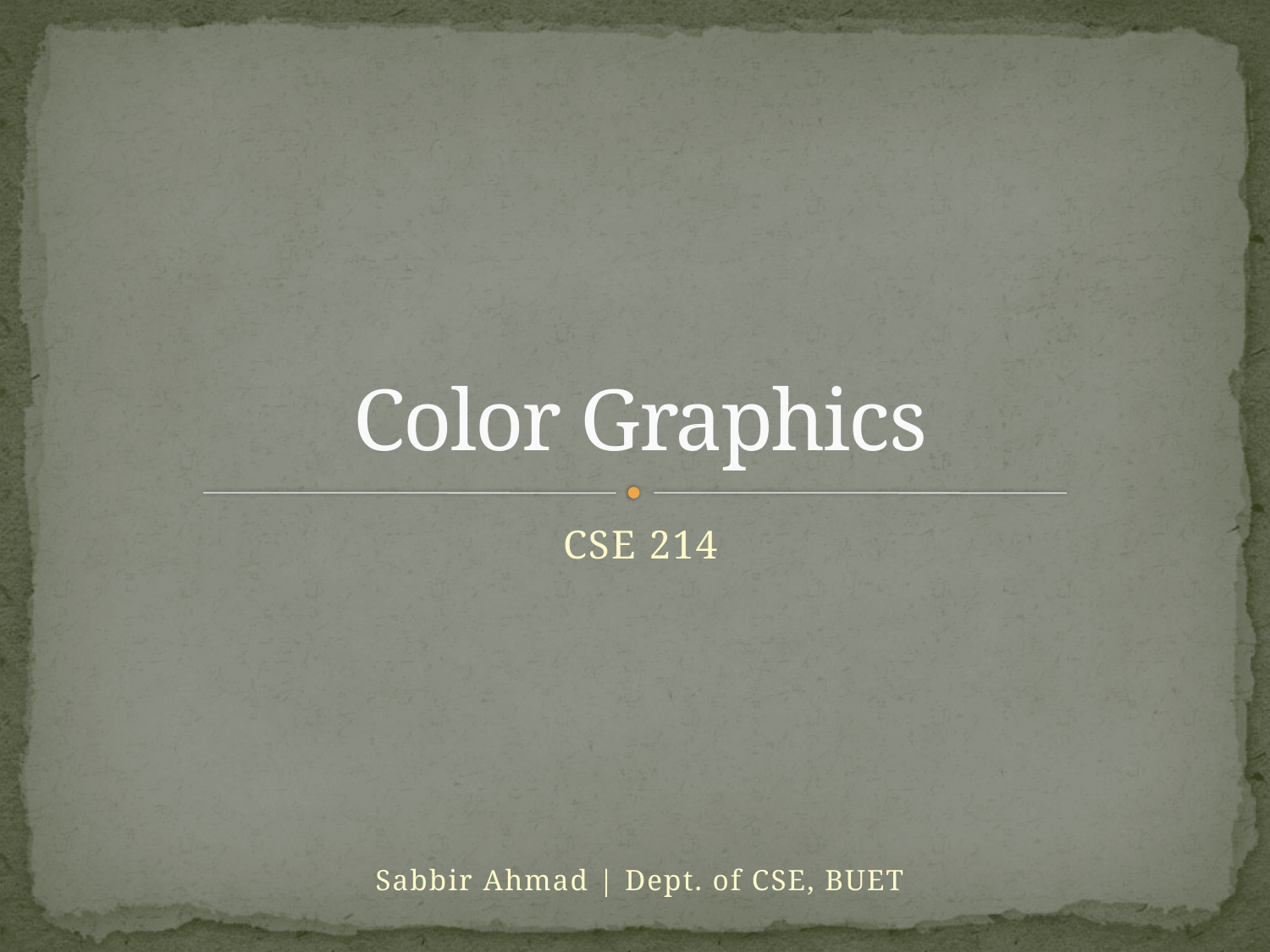

# Color Graphics
CSE 214
Sabbir Ahmad | Dept. of CSE, BUET